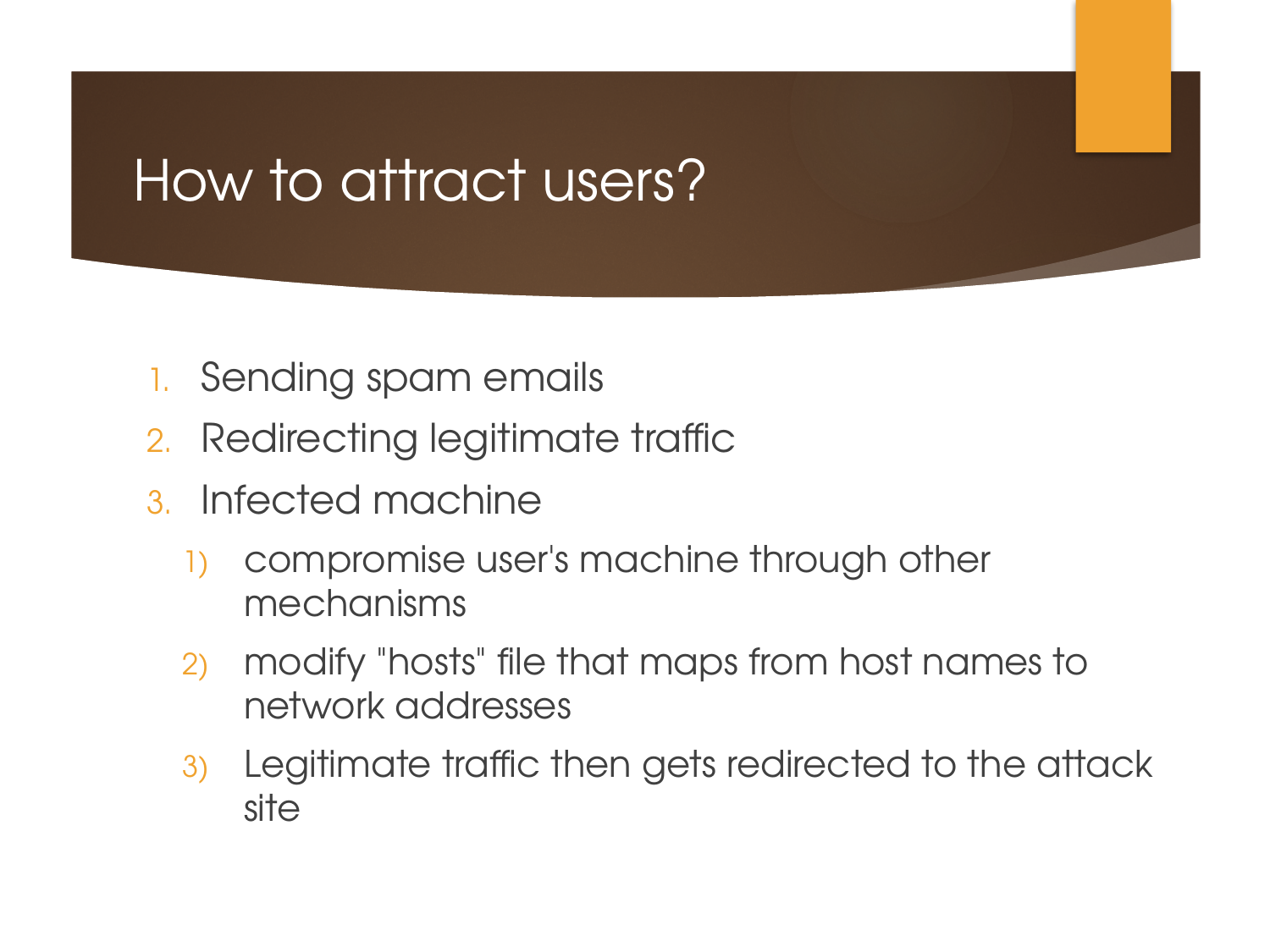

# How to attract users?
Sending spam emails
Redirecting legitimate traffic
Infected machine
compromise user's machine through other mechanisms
modify "hosts" file that maps from host names to network addresses
Legitimate traffic then gets redirected to the attack site